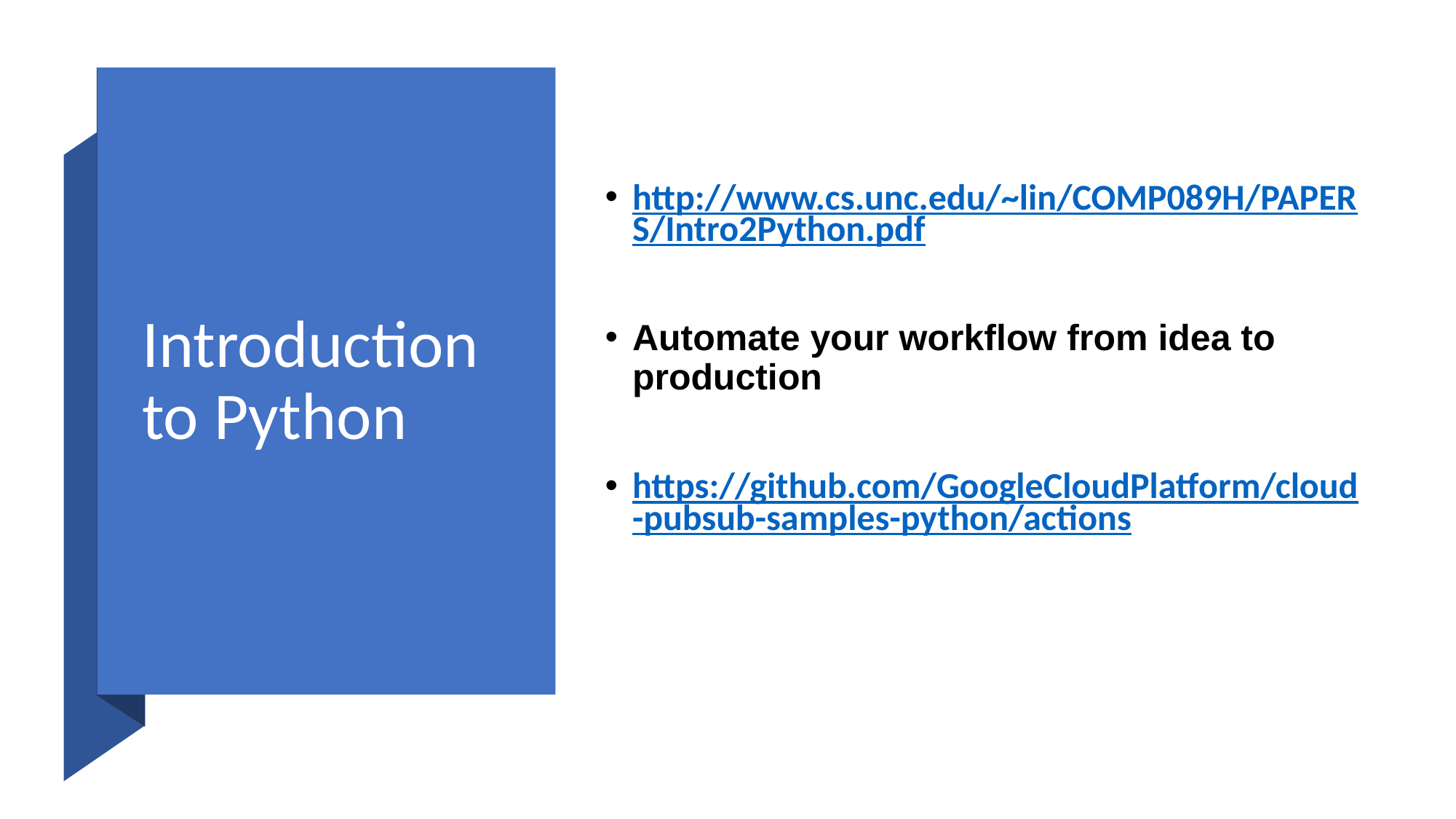

# Introduction to Python
http://www.cs.unc.edu/~lin/COMP089H/PAPERS/Intro2Python.pdf

Automate your workflow from idea to production

https://github.com/GoogleCloudPlatform/cloud-pubsub-samples-python/actions